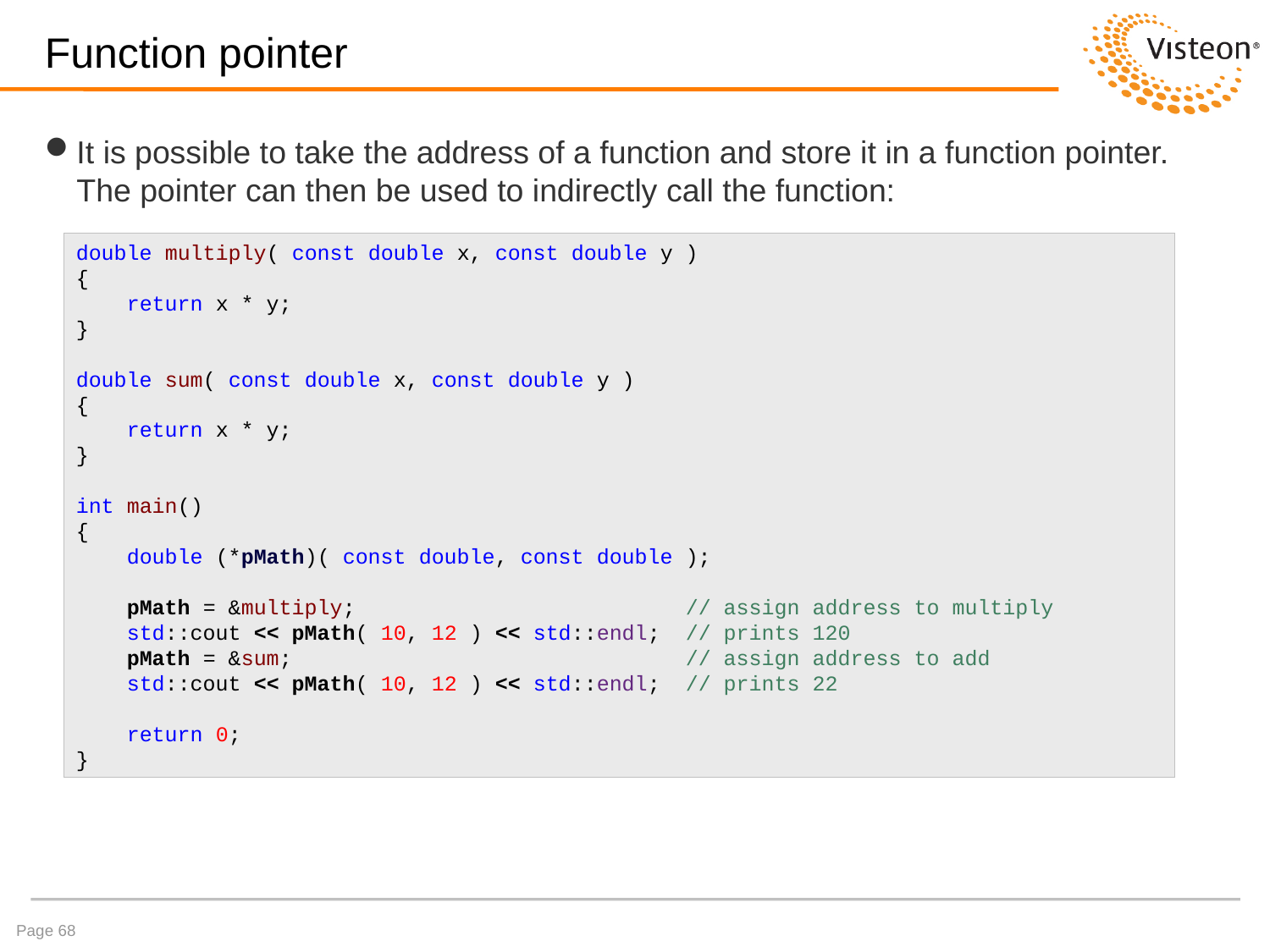

# Function pointer
It is possible to take the address of a function and store it in a function pointer. The pointer can then be used to indirectly call the function:
double multiply( const double x, const double y )
{
    return x * y;
}

double sum( const double x, const double y )
{
    return x * y;
}

int main()
{
    double (*pMath)( const double, const double );

    pMath = &multiply;                          // assign address to multiply
    std::cout << pMath( 10, 12 ) << std::endl;  // prints 120
    pMath = &sum;                               // assign address to add
    std::cout << pMath( 10, 12 ) << std::endl;  // prints 22

    return 0;
}
Page 68